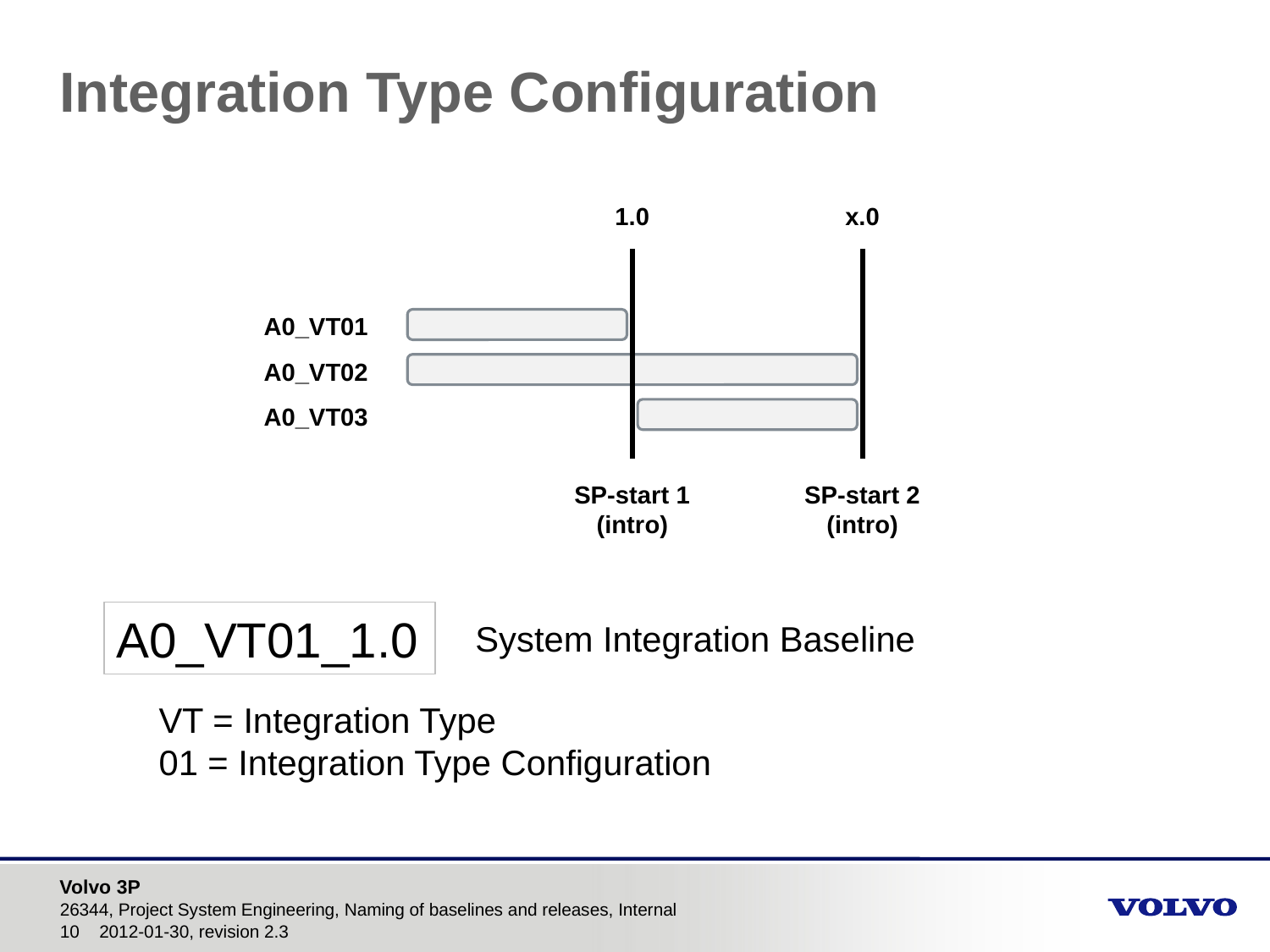

# Integration Type Configuration
1.0
x.0
A0_VT01

A0_VT02

A0_VT03

SP-start 1
(intro)
SP-start 2
(intro)
A0_VT01_1.0
System Integration Baseline
VT = Integration Type
01 = Integration Type Configuration
26344, Project System Engineering, Naming of baselines and releases, Internal
2012-01-30, revision 2.3
10